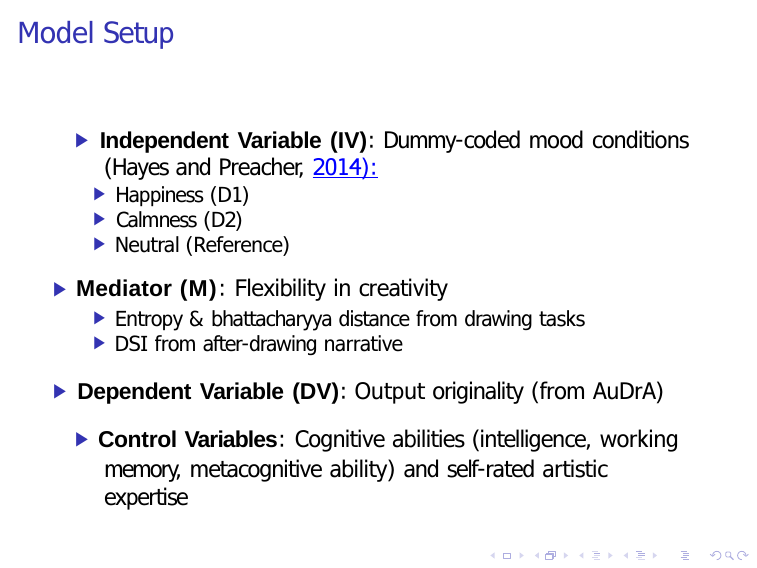

# Model Setup
▶ Independent Variable (IV): Dummy-coded mood conditions (Hayes and Preacher, 2014):
▶ Happiness (D1)
▶ Calmness (D2)
▶ Neutral (Reference)
▶ Mediator (M): Flexibility in creativity
▶ Entropy & bhattacharyya distance from drawing tasks
▶ DSI from after-drawing narrative
▶ Dependent Variable (DV): Output originality (from AuDrA)
▶ Control Variables: Cognitive abilities (intelligence, working memory, metacognitive ability) and self-rated artistic expertise